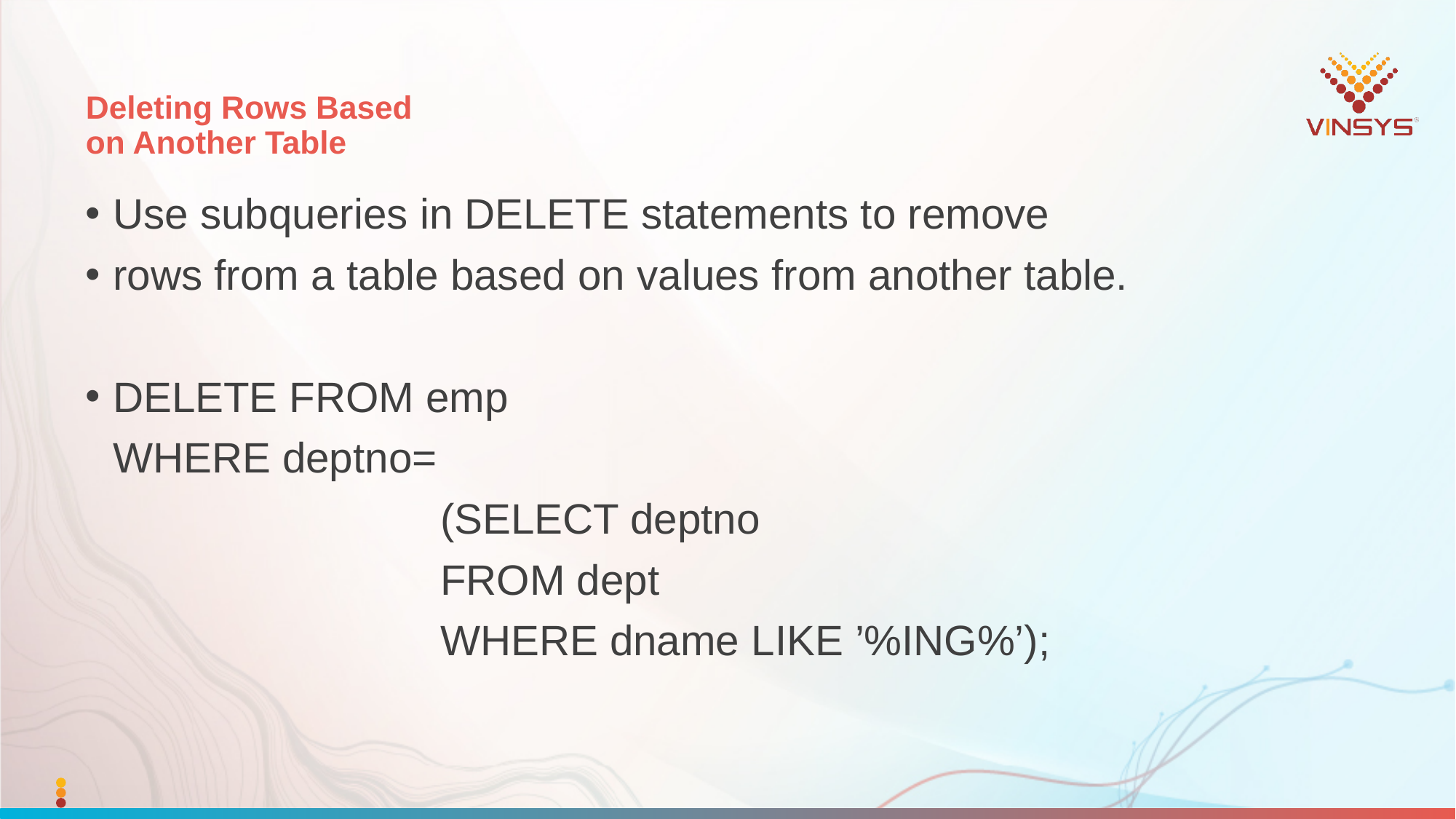

# Deleting Rows Based on Another Table
Use subqueries in DELETE statements to remove
rows from a table based on values from another table.

DELETE FROM emp
	WHERE deptno=
				(SELECT deptno
				FROM dept
				WHERE dname LIKE ’%ING%’);